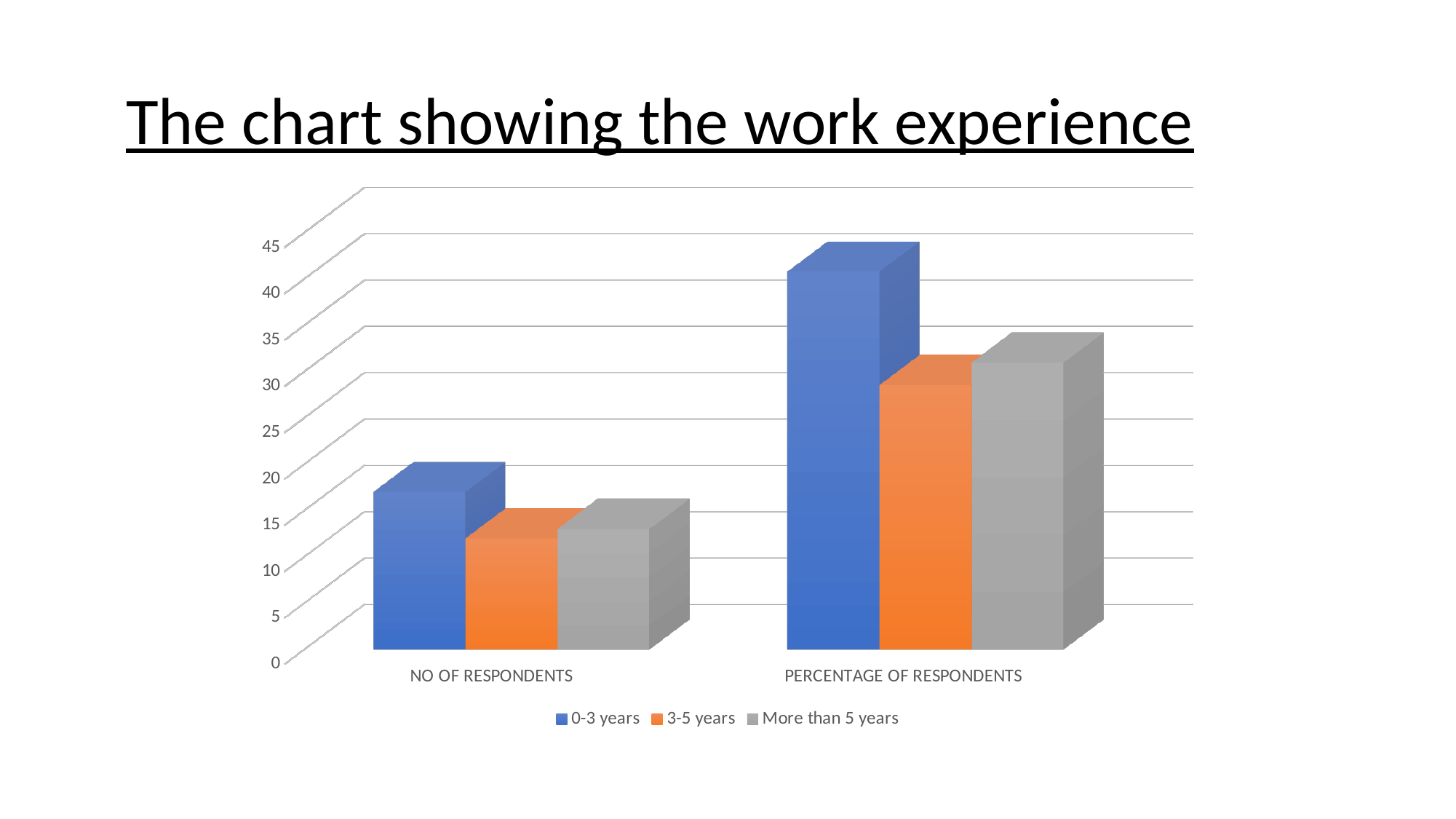

# The chart showing the work experience

[unsupported chart]